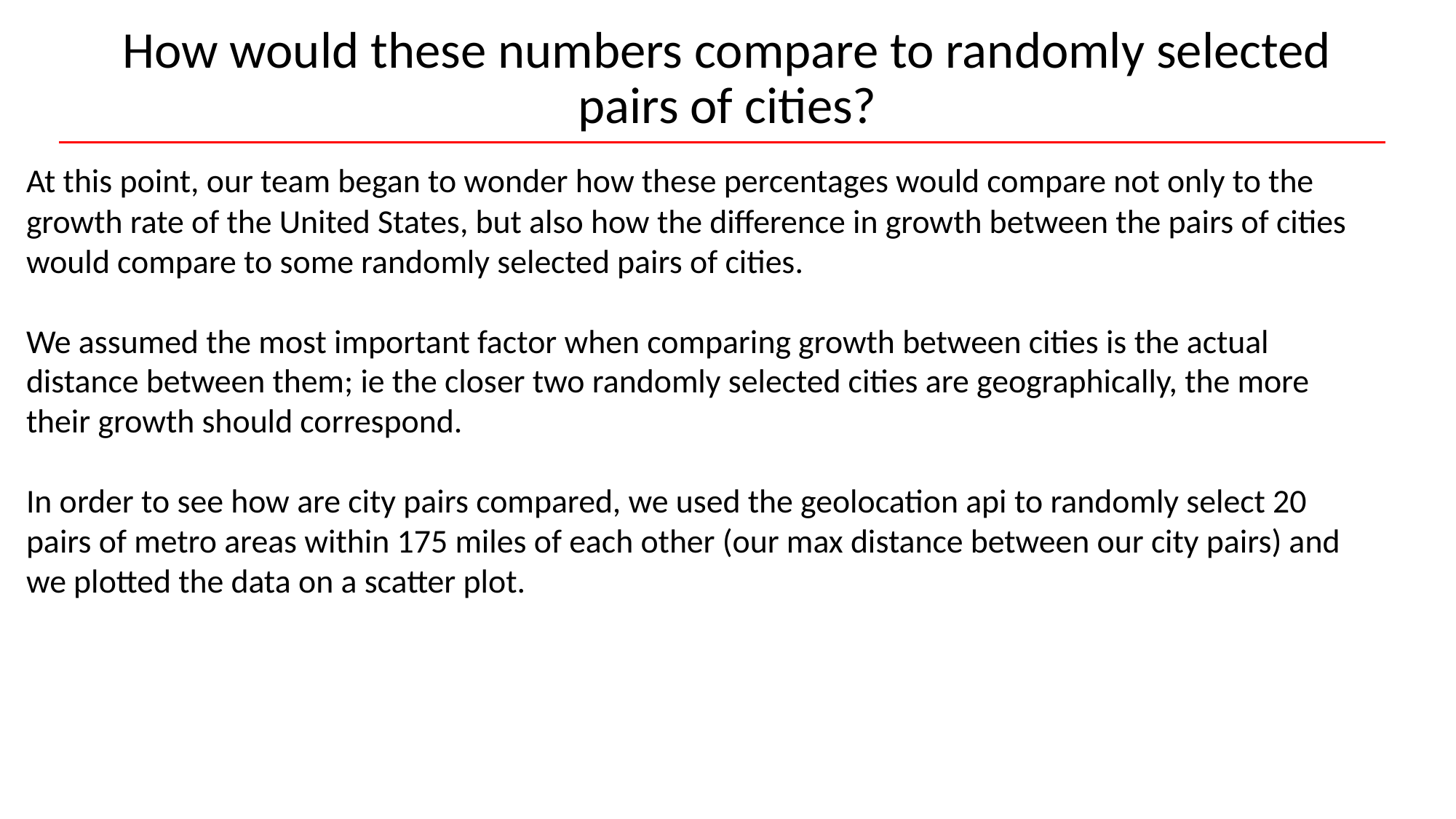

# How would these numbers compare to randomly selected pairs of cities?
At this point, our team began to wonder how these percentages would compare not only to the growth rate of the United States, but also how the difference in growth between the pairs of cities would compare to some randomly selected pairs of cities.
We assumed the most important factor when comparing growth between cities is the actual distance between them; ie the closer two randomly selected cities are geographically, the more their growth should correspond.
In order to see how are city pairs compared, we used the geolocation api to randomly select 20 pairs of metro areas within 175 miles of each other (our max distance between our city pairs) and we plotted the data on a scatter plot.